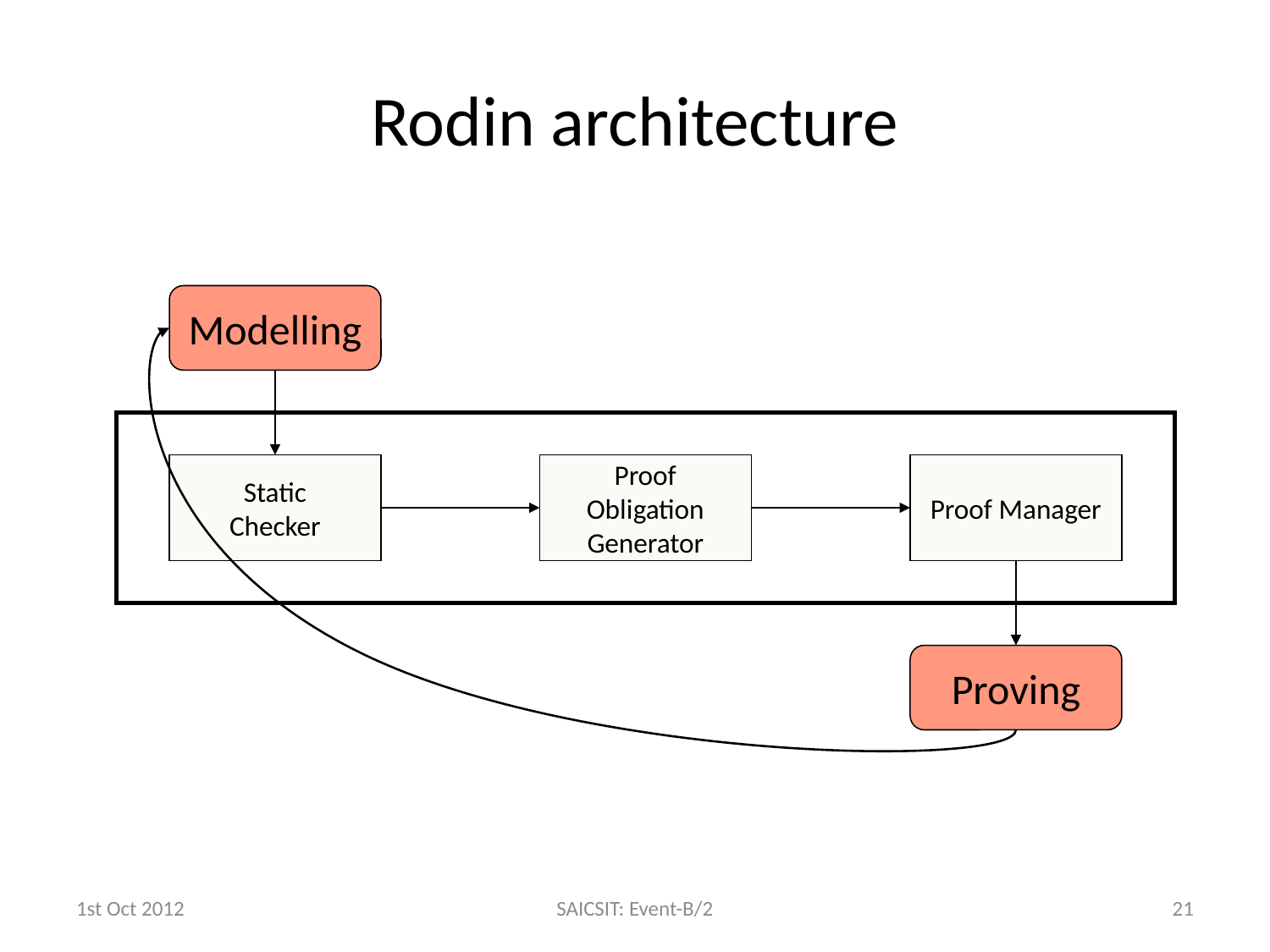

# Rodin architecture
Modelling

Static
Checker
Proof
Obligation
Generator
Proof Manager
Proving
1st Oct 2012
SAICSIT: Event-B/2
21